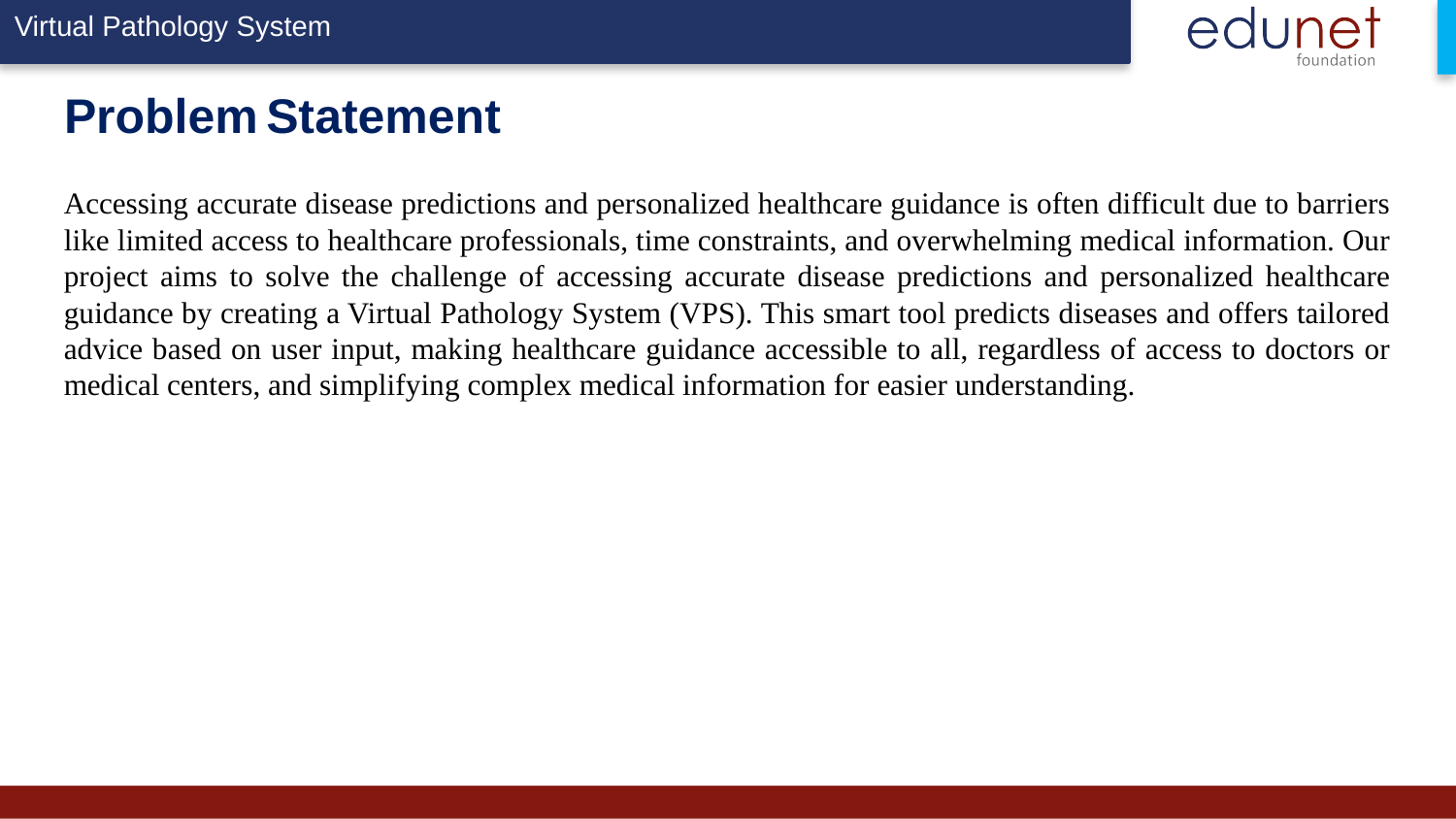

# Problem Statement
Accessing accurate disease predictions and personalized healthcare guidance is often difficult due to barriers like limited access to healthcare professionals, time constraints, and overwhelming medical information. Our project aims to solve the challenge of accessing accurate disease predictions and personalized healthcare guidance by creating a Virtual Pathology System (VPS). This smart tool predicts diseases and offers tailored advice based on user input, making healthcare guidance accessible to all, regardless of access to doctors or medical centers, and simplifying complex medical information for easier understanding.